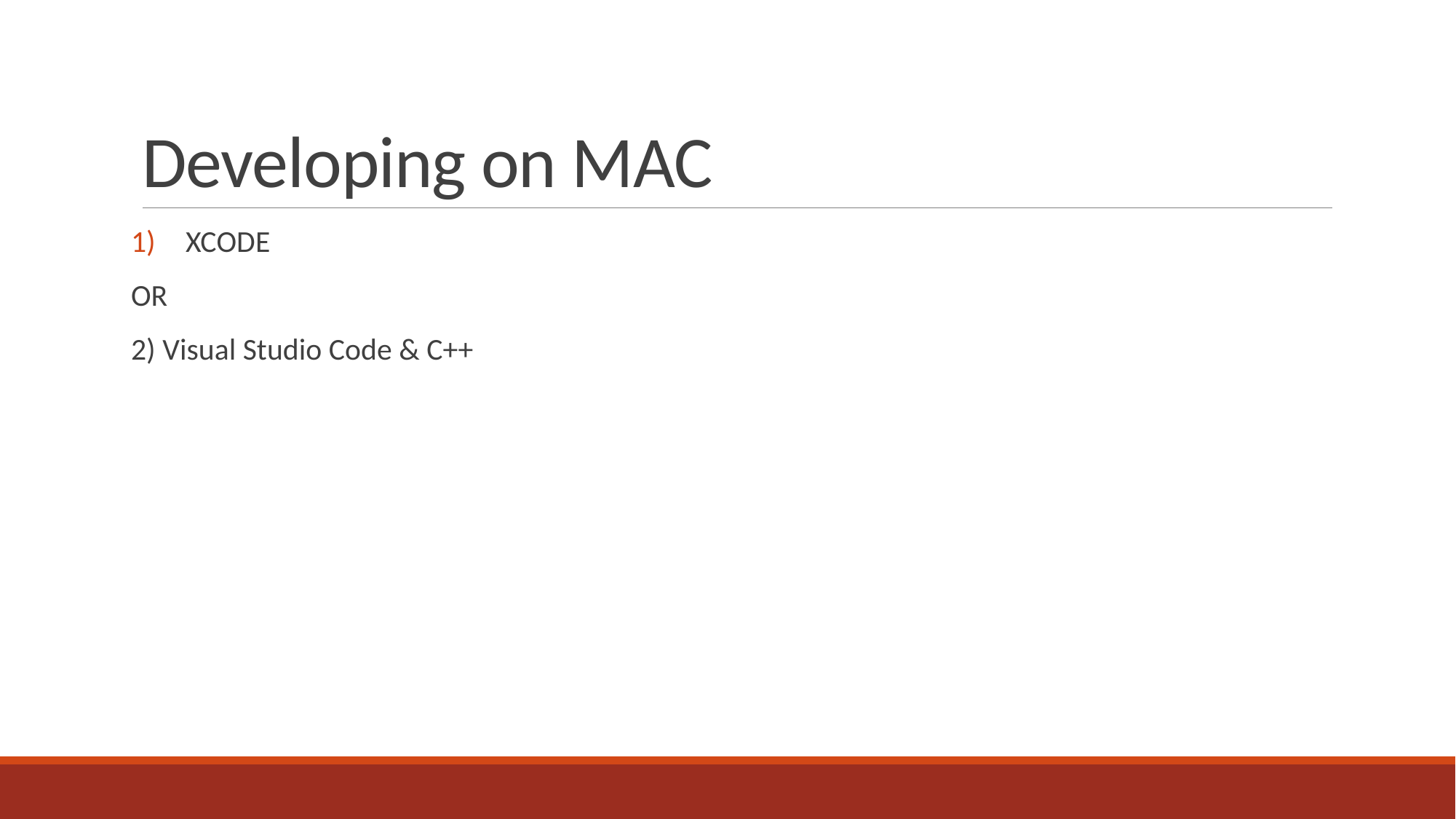

# Developing on MAC
XCODE
OR
2) Visual Studio Code & C++